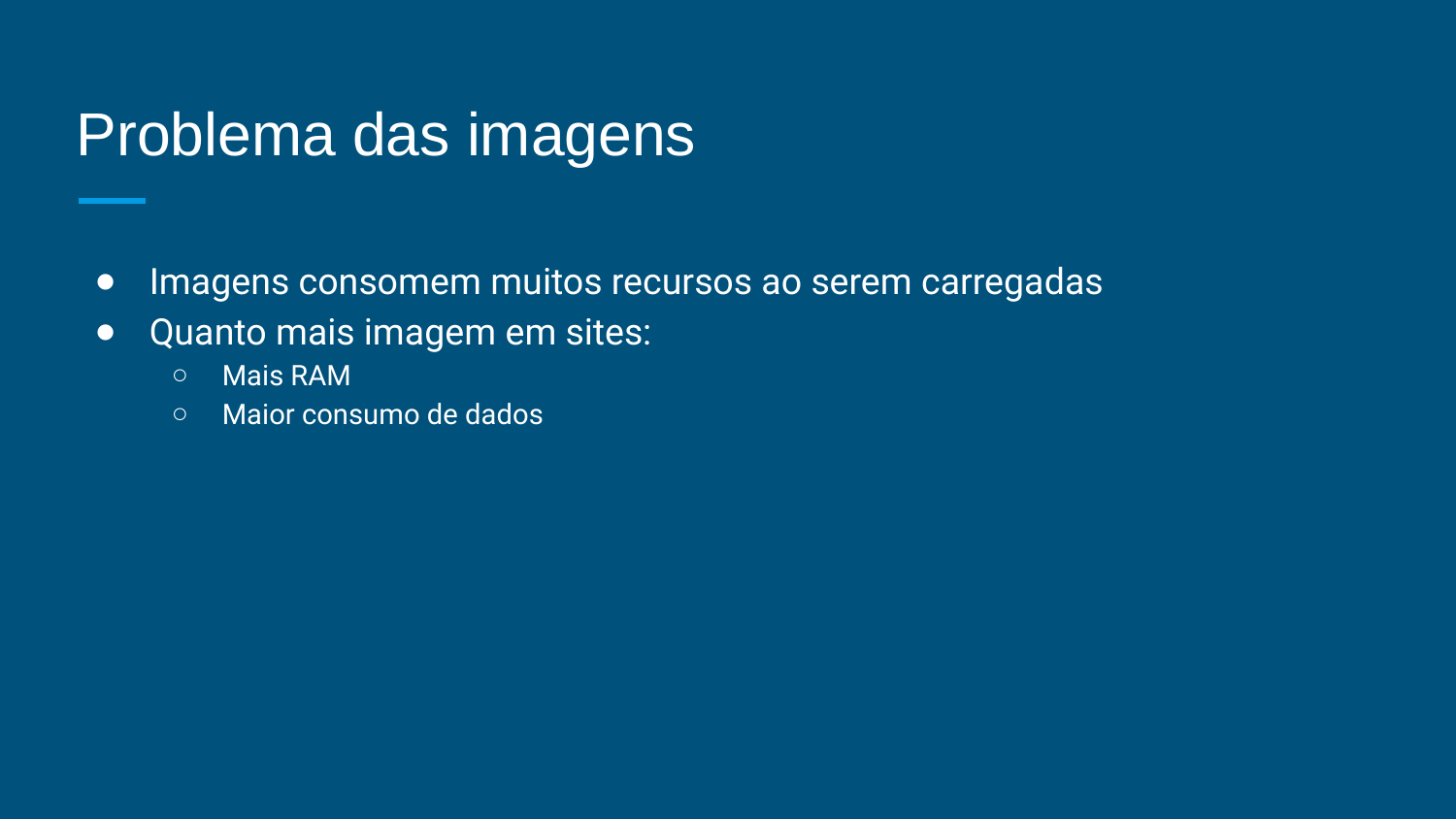

# Problema das imagens
Imagens consomem muitos recursos ao serem carregadas
Quanto mais imagem em sites:
Mais RAM
Maior consumo de dados